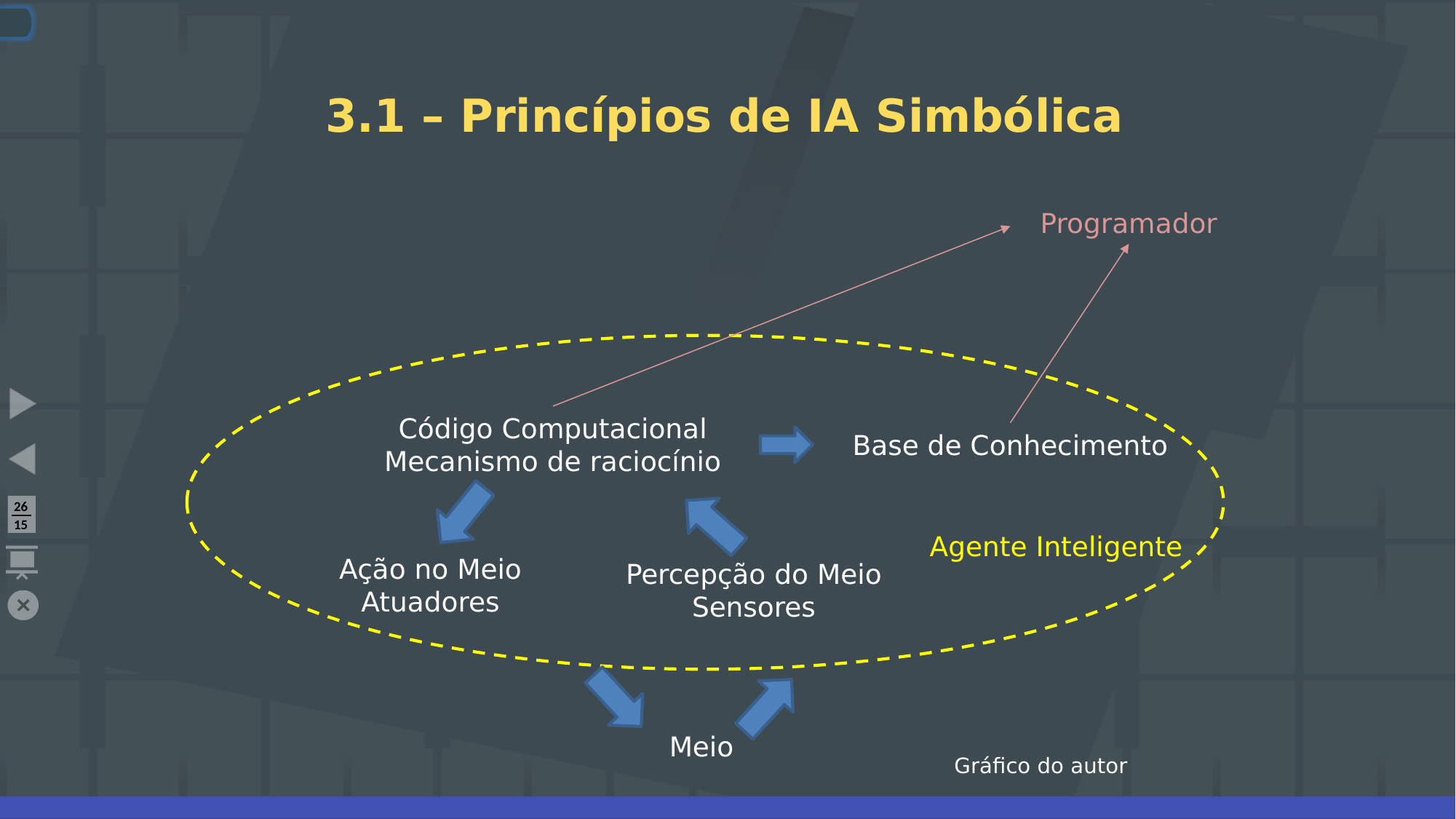

# 3.1 – Princípios de IA Simbólica
Programador

Código Computacional
Mecanismo de raciocínio
Base de Conhecimento

Agente Inteligente
Ação no Meio
Atuadores
Percepção do Meio
Sensores

Meio
Gráfico do autor